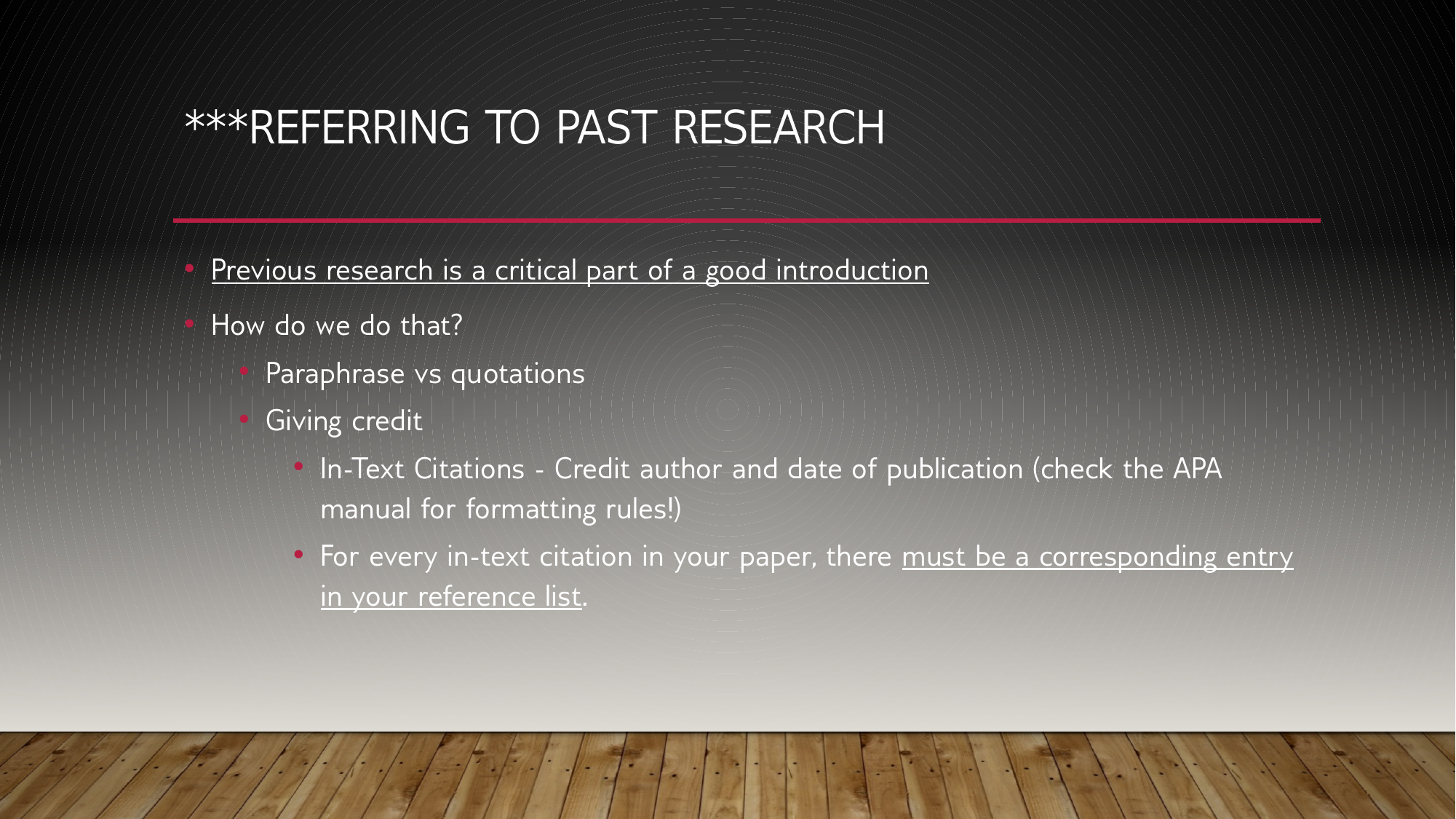

# ***Referring To Past Research
Previous research is a critical part of a good introduction
How do we do that?
Paraphrase vs quotations
Giving credit
In-Text Citations - Credit author and date of publication (check the APA manual for formatting rules!)
For every in-text citation in your paper, there must be a corresponding entry in your reference list.